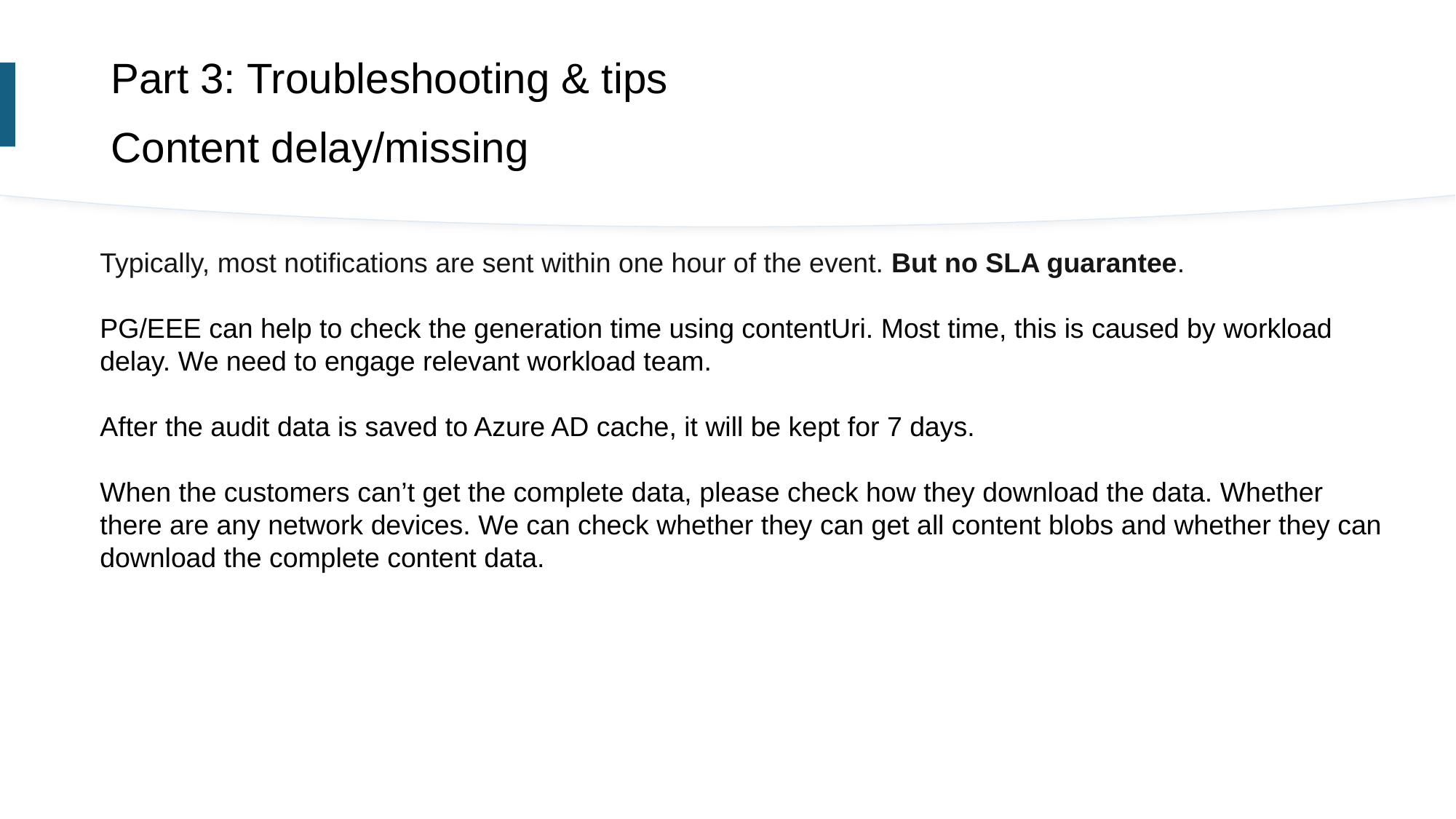

Part 3: Troubleshooting & tips
Content delay/missing

Typically, most notifications are sent within one hour of the event. But no SLA guarantee.

PG/EEE can help to check the generation time using contentUri. Most time, this is caused by workload delay. We need to engage relevant workload team.

After the audit data is saved to Azure AD cache, it will be kept for 7 days.

When the customers can’t get the complete data, please check how they download the data. Whether there are any network devices. We can check whether they can get all content blobs and whether they can download the complete content data.